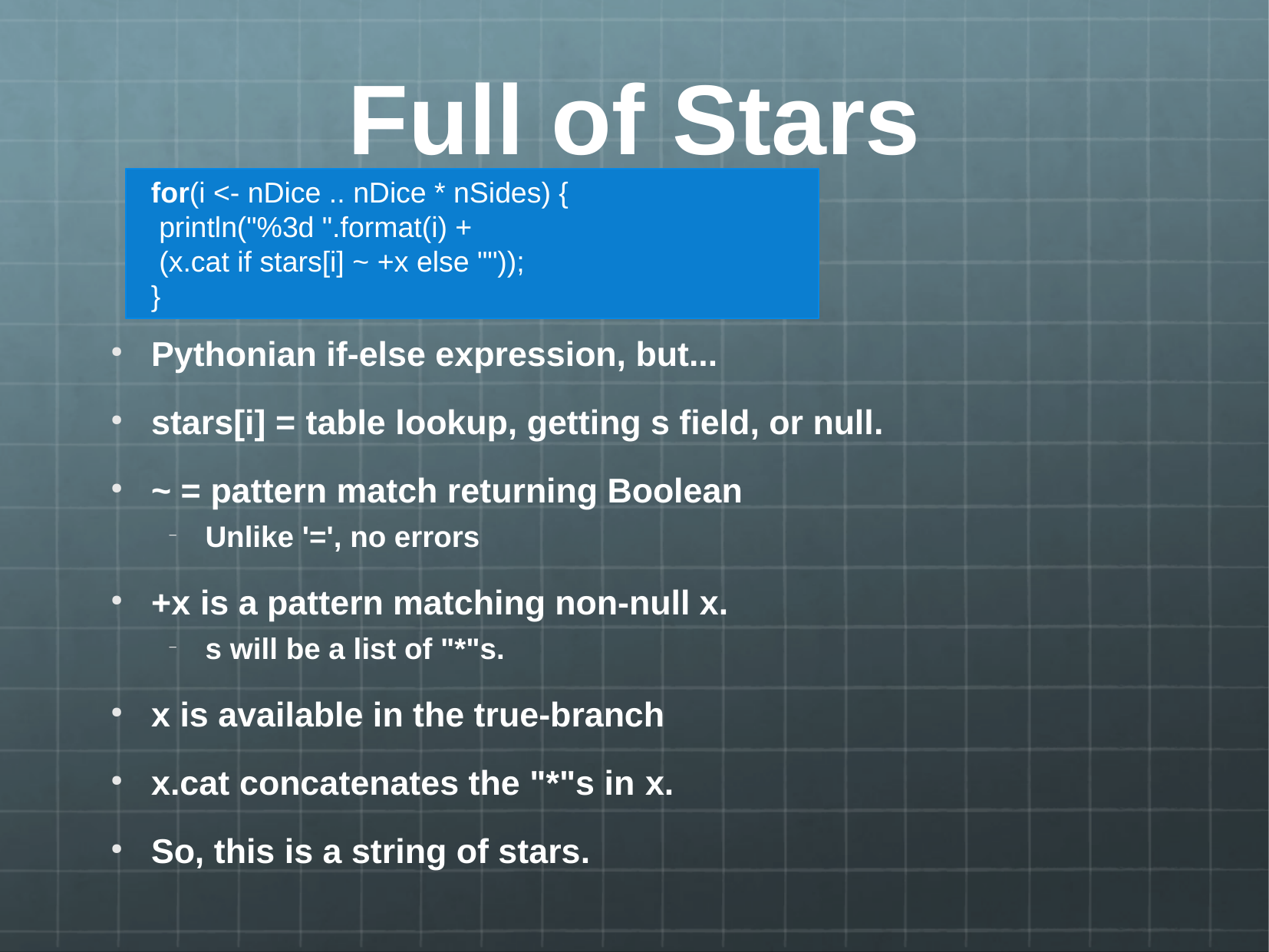

# Full of Stars
for(i <- nDice .. nDice * nSides) {
 println("%3d ".format(i) +
 (x.cat if stars[i] ~ +x else ""));
}
Pythonian if-else expression, but...
stars[i] = table lookup, getting s field, or null.
~ = pattern match returning Boolean
Unlike '=', no errors
+x is a pattern matching non-null x.
s will be a list of "*"s.
x is available in the true-branch
x.cat concatenates the "*"s in x.
So, this is a string of stars.